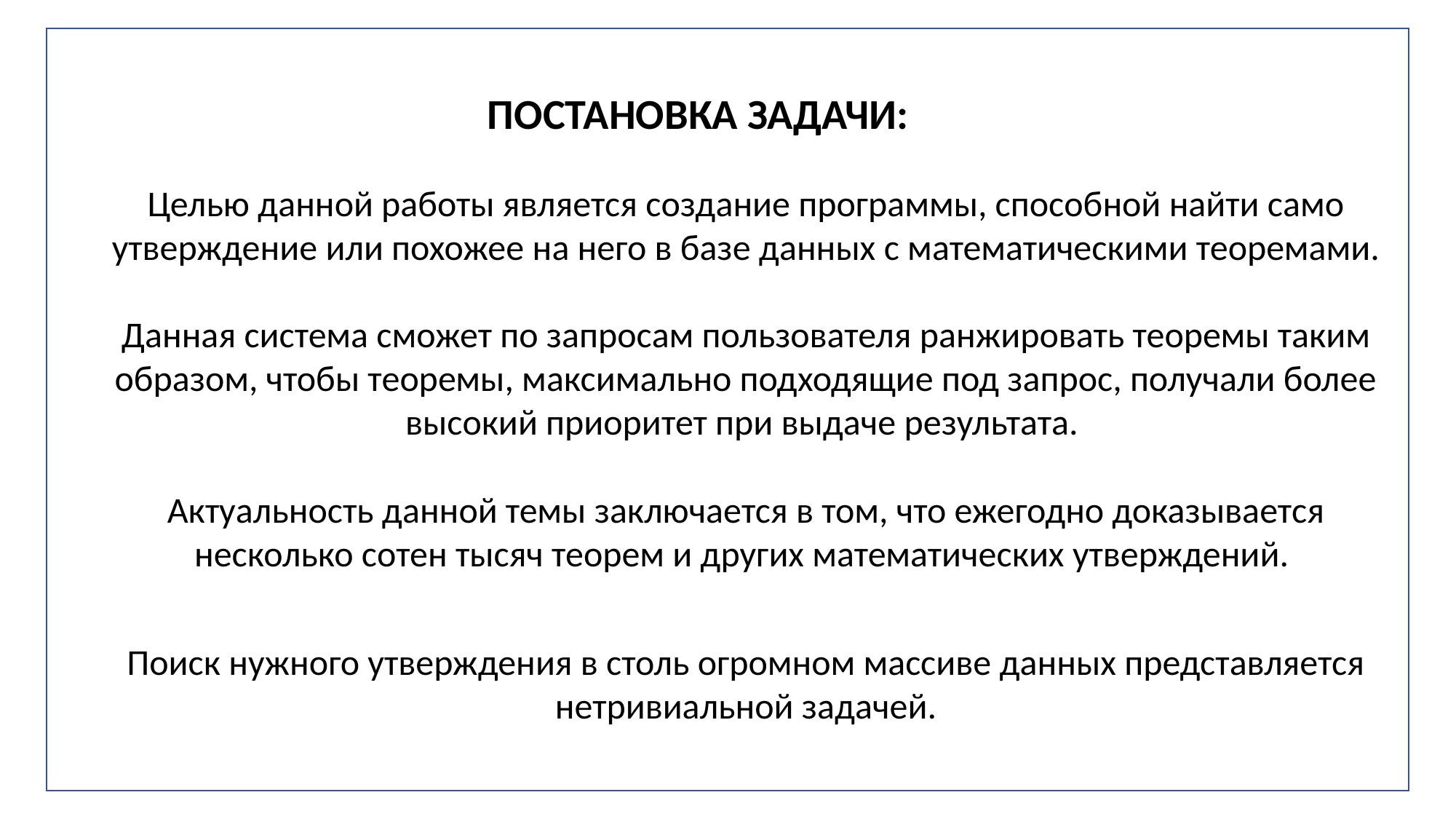

ПОСТАНОВКА ЗАДАЧИ:
Целью данной работы является создание программы, способной найти само утверждение или похожее на него в базе данных с математическими теоремами.

Данная система сможет по запросам пользователя ранжировать теоремы таким образом, чтобы теоремы, максимально подходящие под запрос, получали более высокий приоритет при выдаче результата.
Актуальность данной темы заключается в том, что ежегодно доказывается несколько сотен тысяч теорем и других математических утверждений.
Поиск нужного утверждения в столь огромном массиве данных представляется нетривиальной задачей.